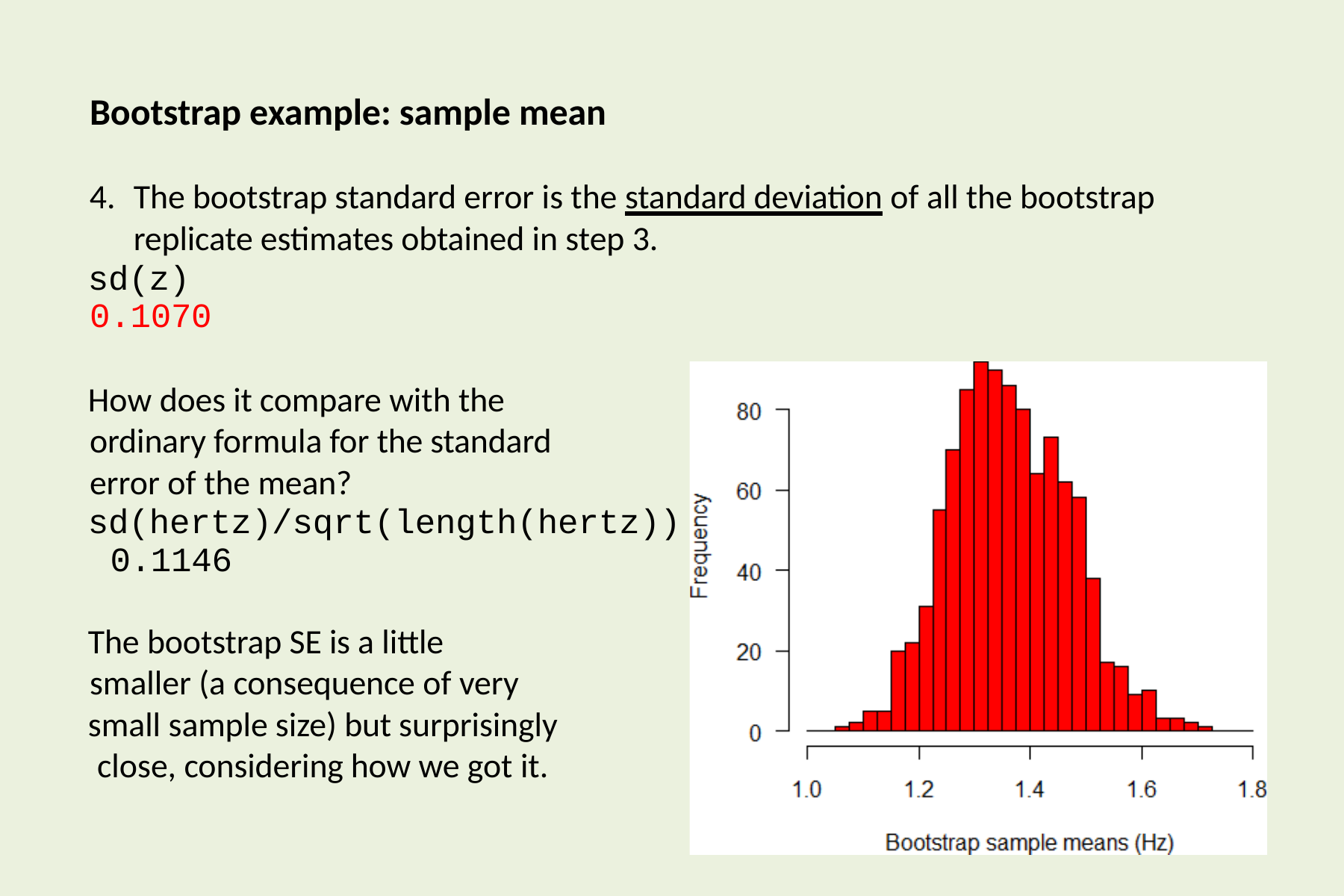

# Bootstrap example: sample mean
4.	The bootstrap standard error is the standard deviation of all the bootstrap  replicate estimates obtained in step 3.
sd(z)  0.1070

How does it compare with the  ordinary formula for the standard  error of the mean?
sd(hertz)/sqrt(length(hertz))  0.1146

The bootstrap SE is a little  smaller (a consequence of very
small sample size) but surprisingly  close, considering how we got it.